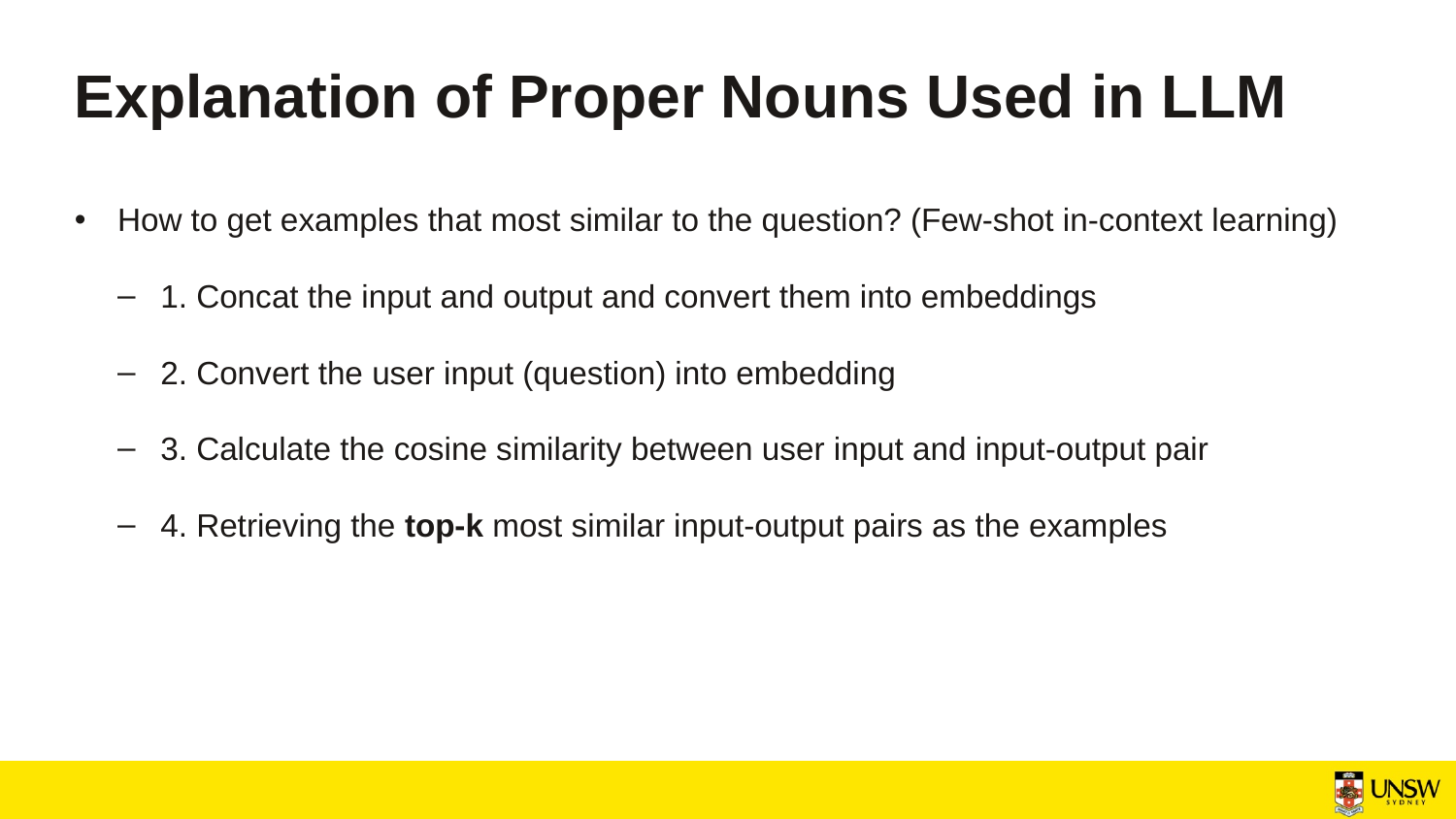

# Explanation of Proper Nouns Used in LLM
How to get examples that most similar to the question? (Few-shot in-context learning)
1. Concat the input and output and convert them into embeddings
2. Convert the user input (question) into embedding
3. Calculate the cosine similarity between user input and input-output pair
4. Retrieving the top-k most similar input-output pairs as the examples